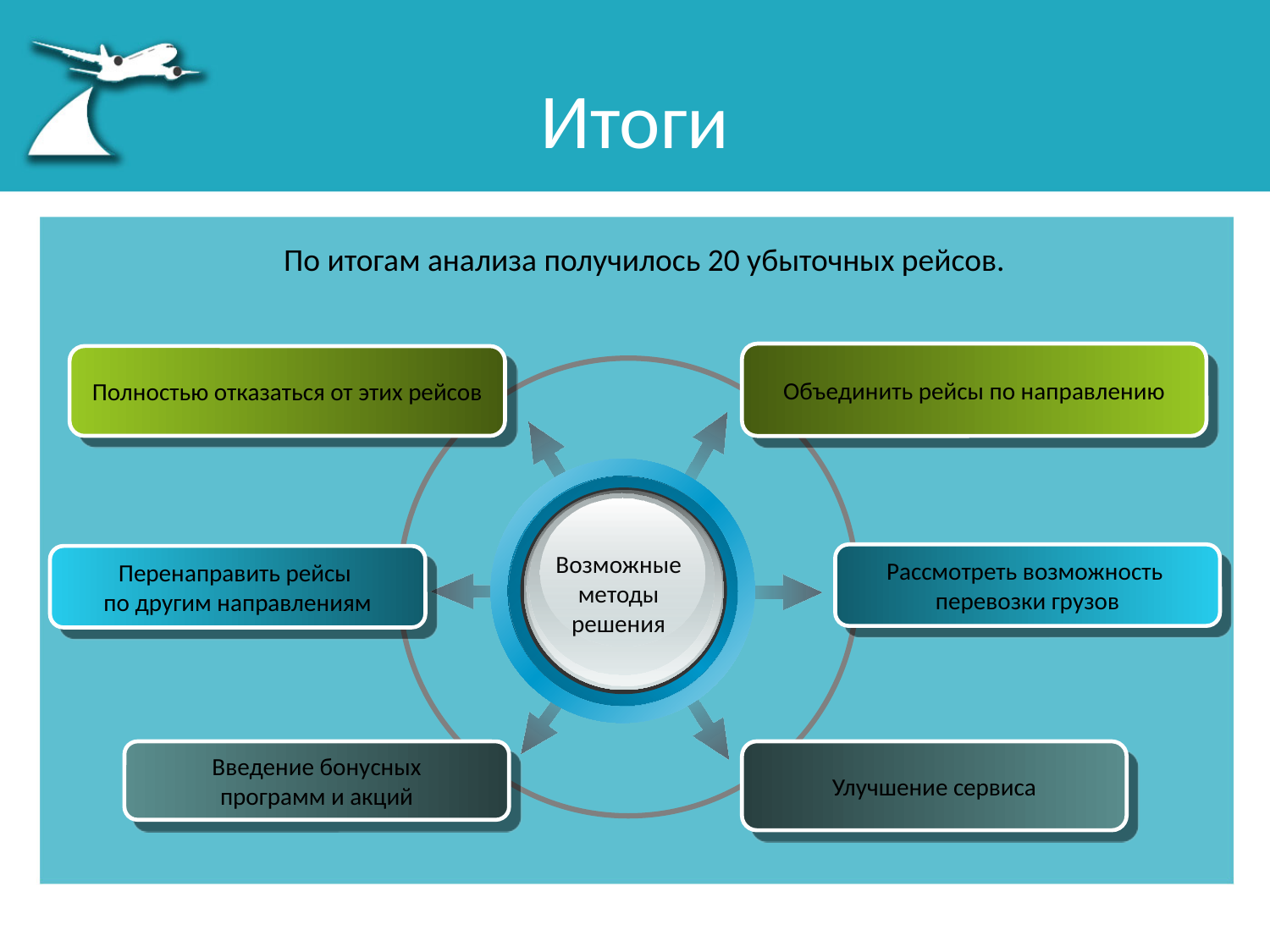

# Итоги
По итогам анализа получилось 20 убыточных рейсов.

Объединить рейсы по направлению
Полностью отказаться от этих рейсов

Возможные
методы
решения
Рассмотреть возможность
перевозки грузов
Перенаправить рейсы
по другим направлениям

Введение бонусных
программ и акций
Улучшение сервиса